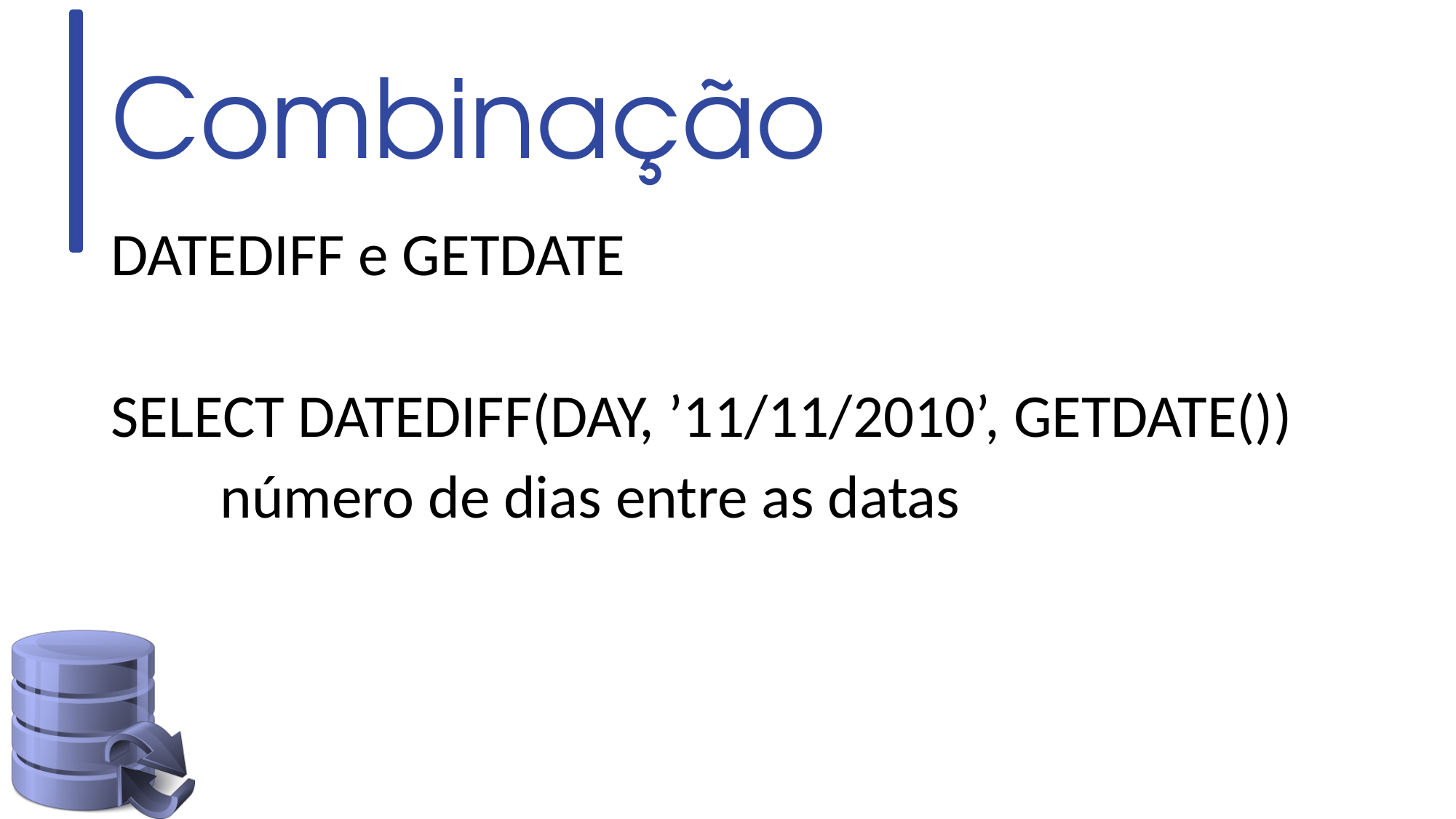

# Combinação
DATEDIFF e GETDATE

SELECT DATEDIFF(DAY, ’11/11/2010’, GETDATE())
	número de dias entre as datas